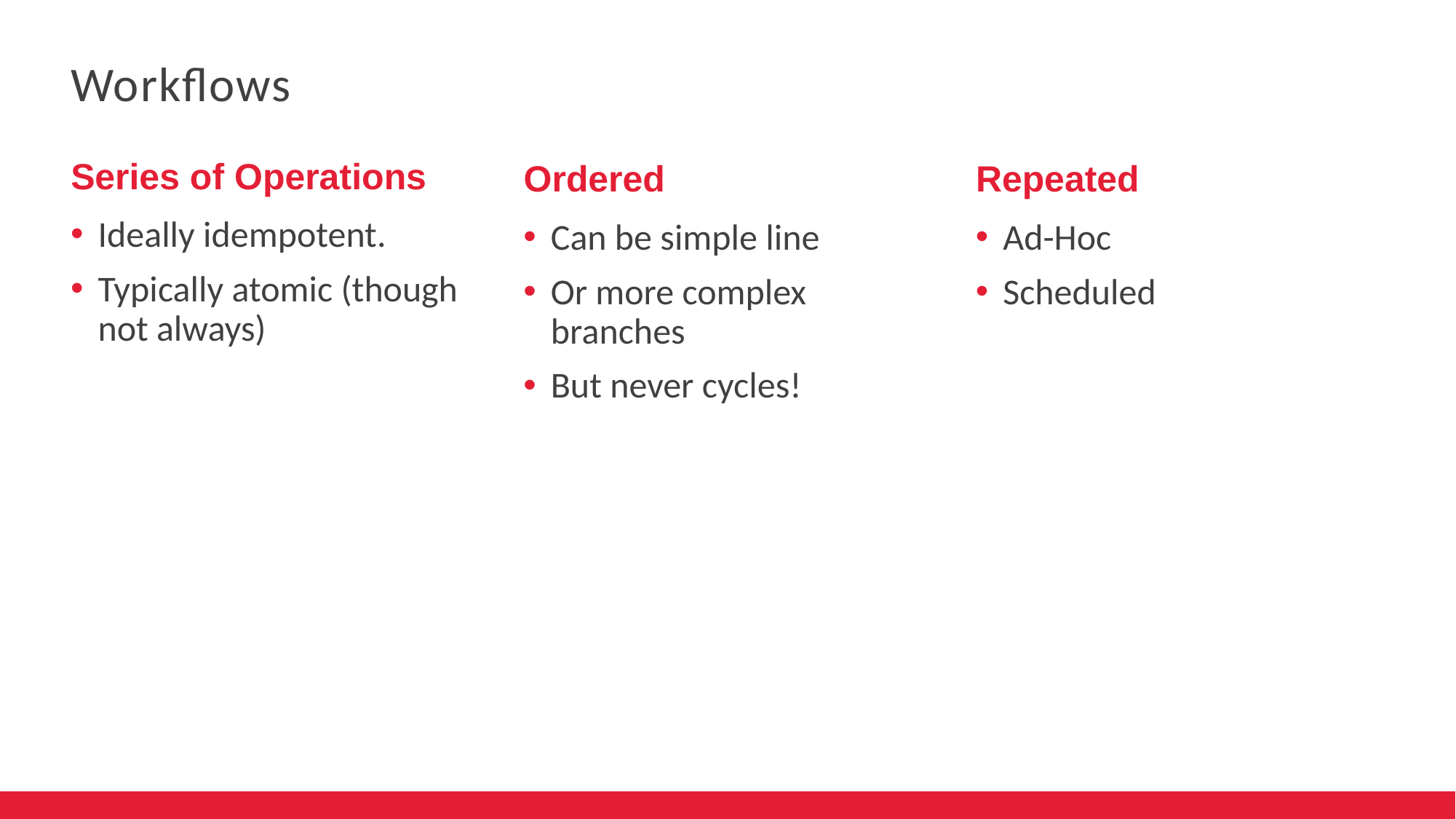

Workflows
Series of Operations

Ordered

Repeated
Ideally idempotent.
Typically atomic (though not always)

Can be simple line
Or more complex branches
But never cycles!

Ad-Hoc
Scheduled